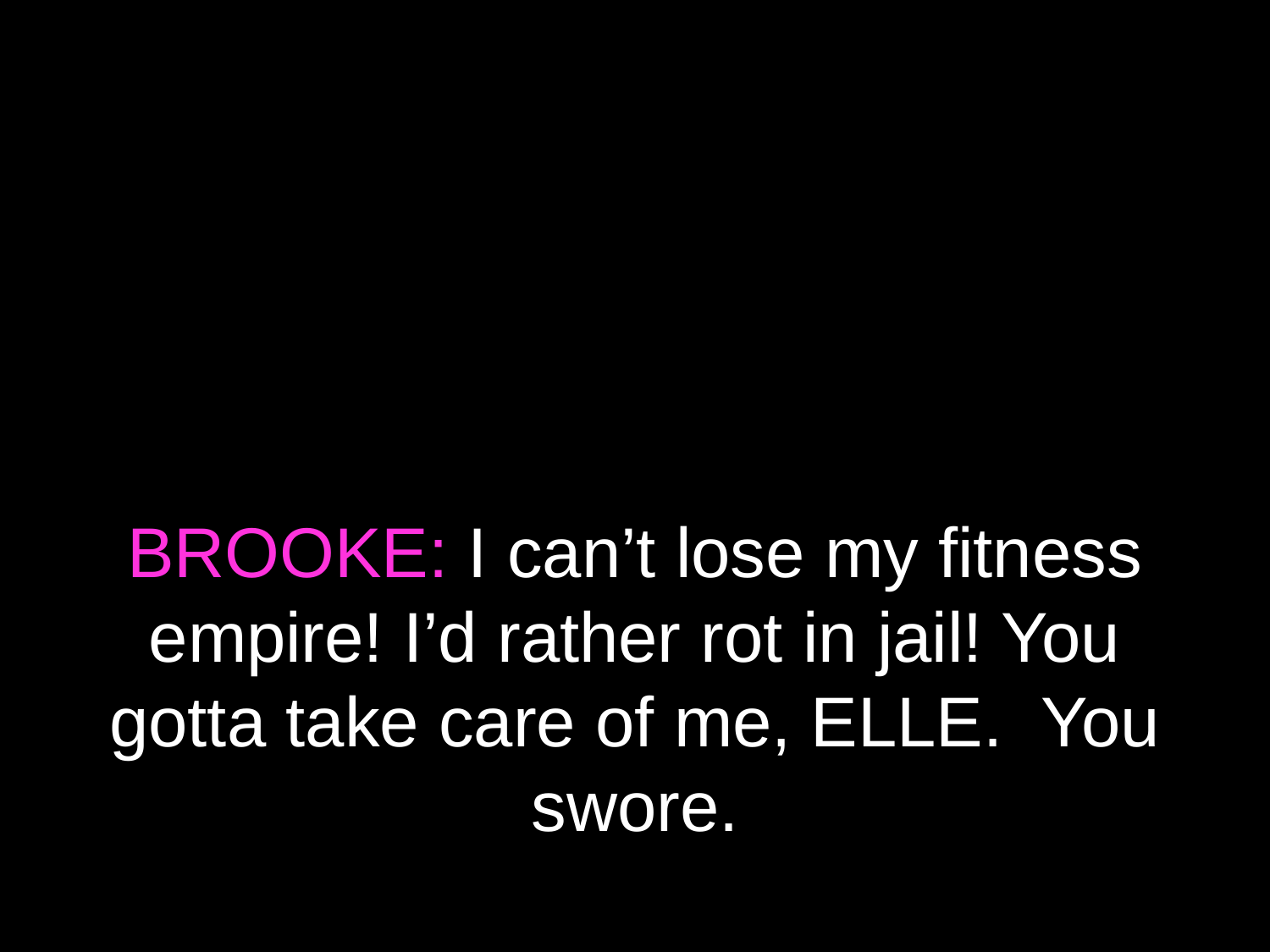

# BROOKE: I can’t lose my fitness empire! I’d rather rot in jail! You gotta take care of me, ELLE.  You swore.